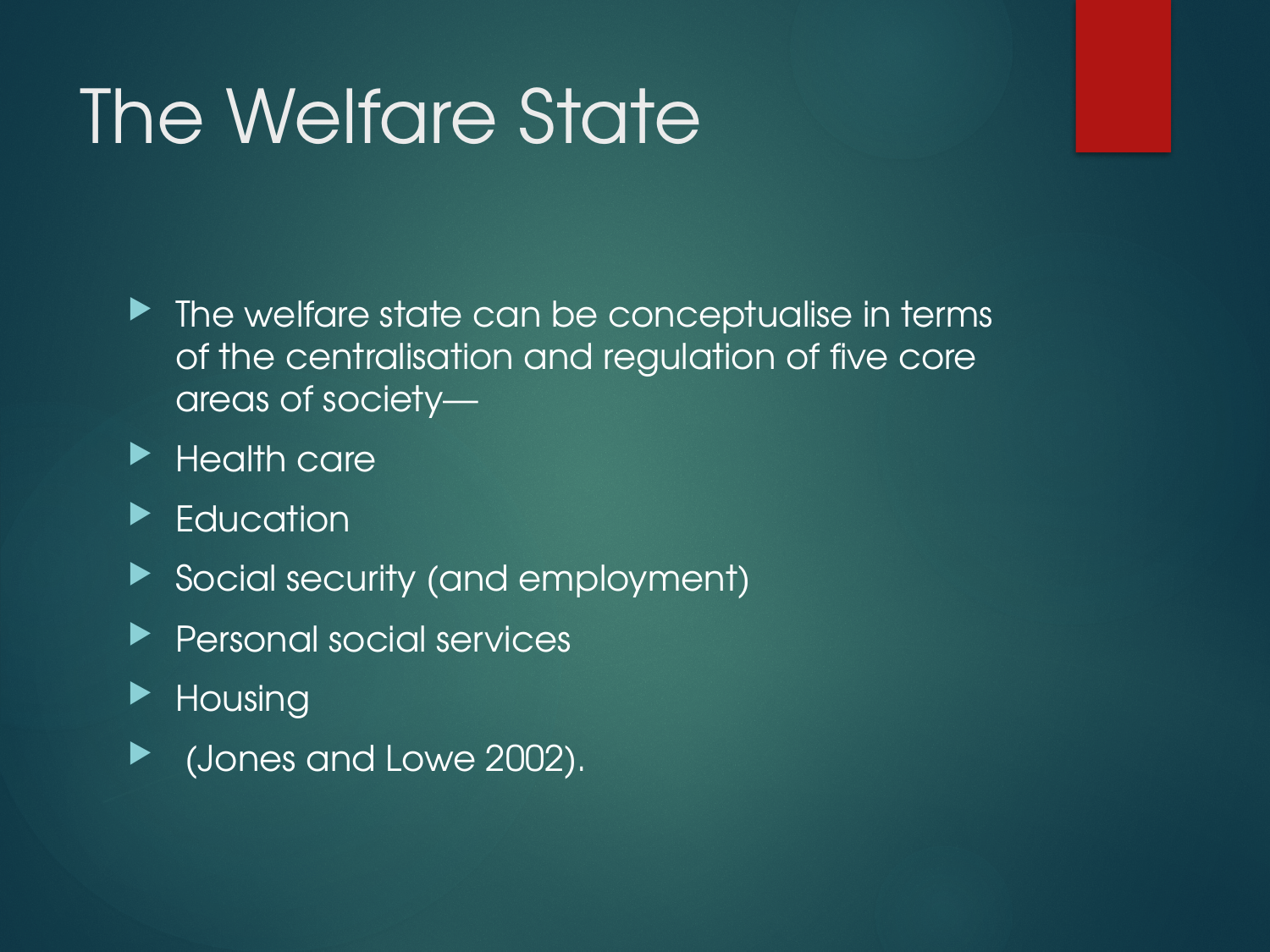

# The Welfare State
The welfare state can be conceptualise in terms of the centralisation and regulation of five core areas of society—
Health care
Education
Social security (and employment)
Personal social services
Housing
 (Jones and Lowe 2002).